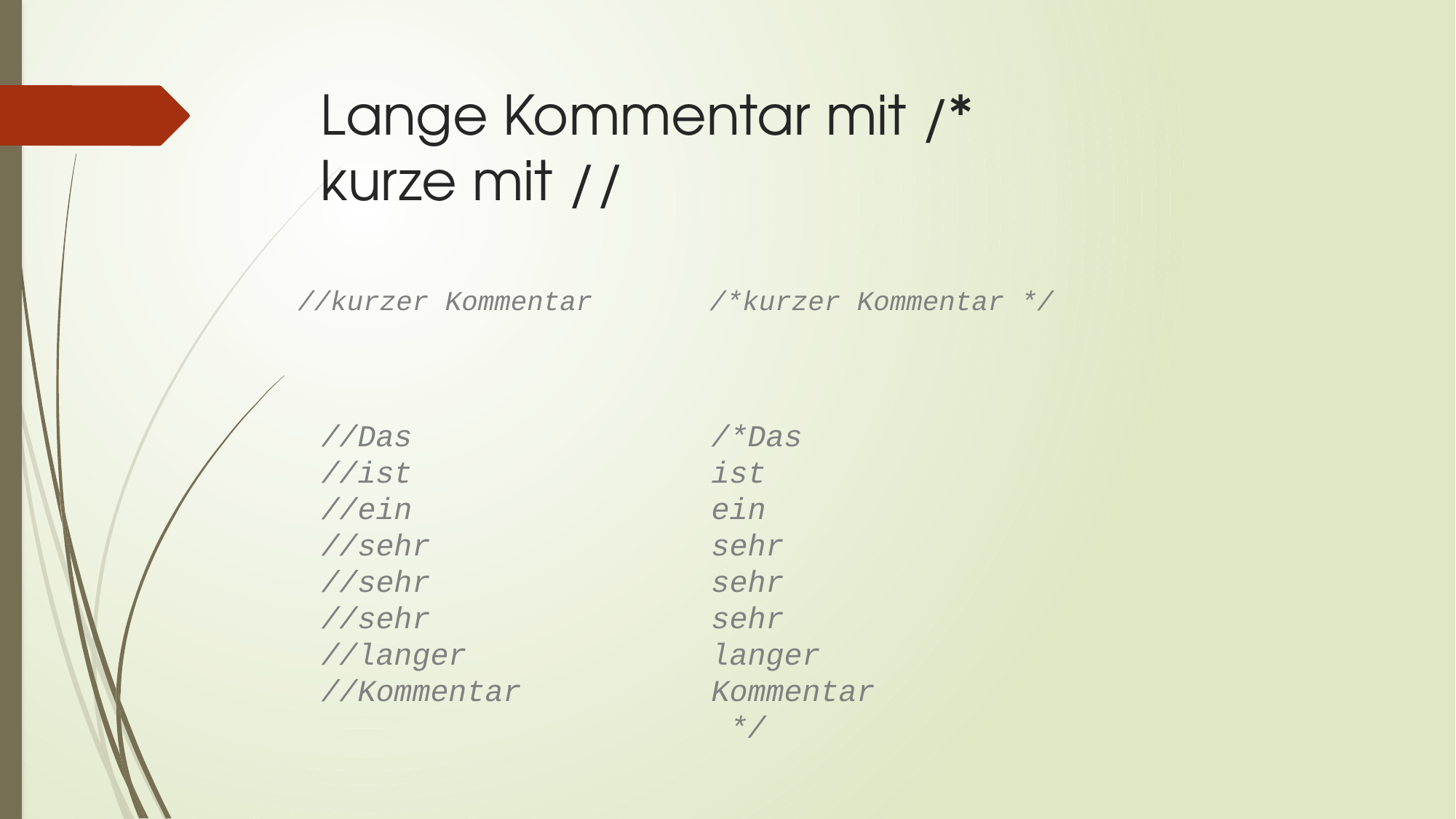

# Lange Kommentar mit /* kurze mit //
//kurzer Kommentar
/*kurzer Kommentar */
//Das
//ist
//ein
//sehr
//sehr
//sehr
//langer
//Kommentar

/*Das
ist
ein
sehr
sehr
sehr
langer
Kommentar
 */